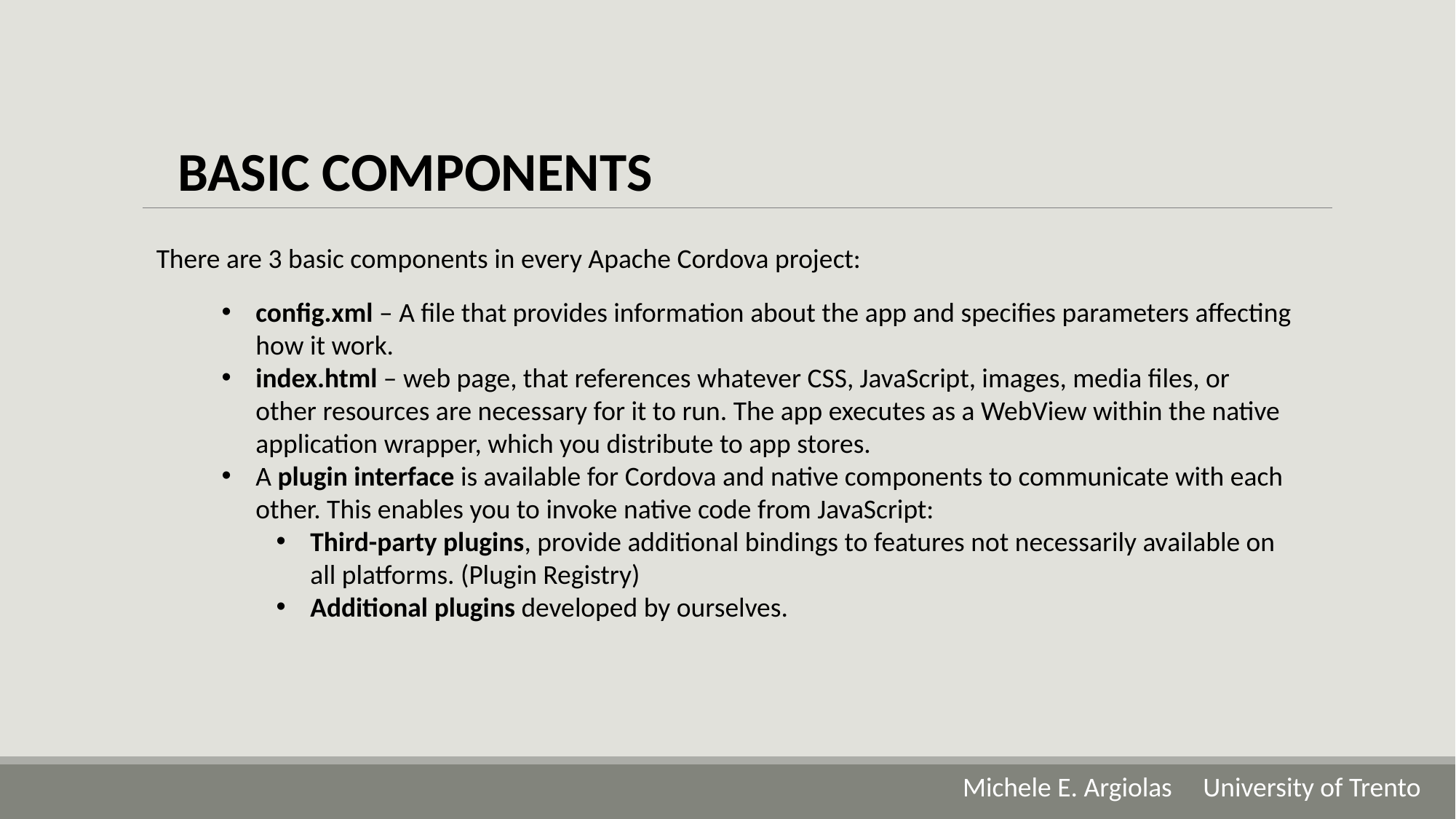

BASIC COMPONENTS
There are 3 basic components in every Apache Cordova project:
config.xml – A file that provides information about the app and specifies parameters affecting how it work.
index.html – web page, that references whatever CSS, JavaScript, images, media files, or other resources are necessary for it to run. The app executes as a WebView within the native application wrapper, which you distribute to app stores.
A plugin interface is available for Cordova and native components to communicate with each other. This enables you to invoke native code from JavaScript:
Third-party plugins, provide additional bindings to features not necessarily available on all platforms. (Plugin Registry)
Additional plugins developed by ourselves.

Michele E. Argiolas     University of Trento